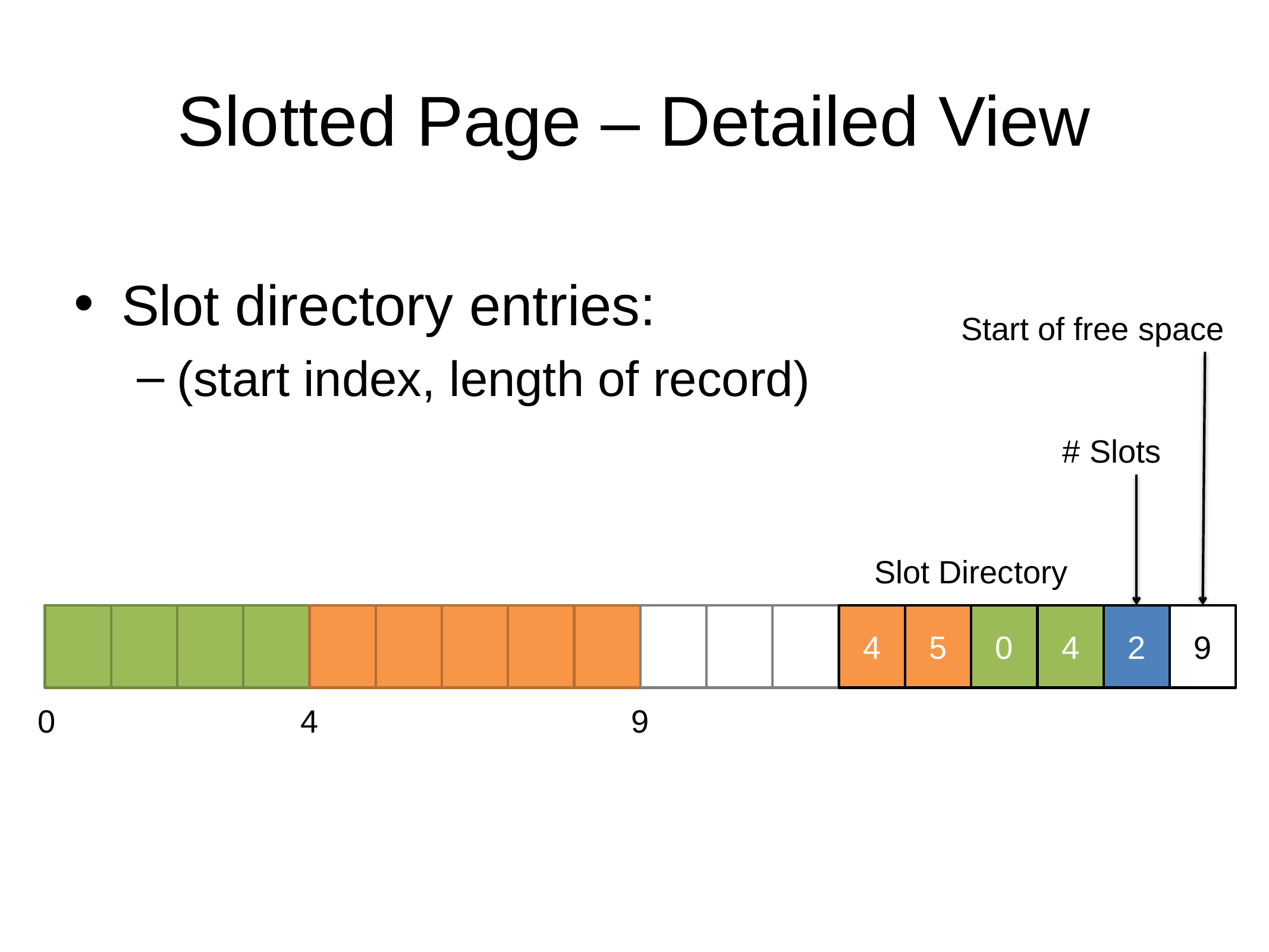

# Slotted Page – Detailed View
Slot directory entries:
(start index, length of record)
Start of free space
# Slots
Slot Directory

4
5
0
4
2
9
0
4
9